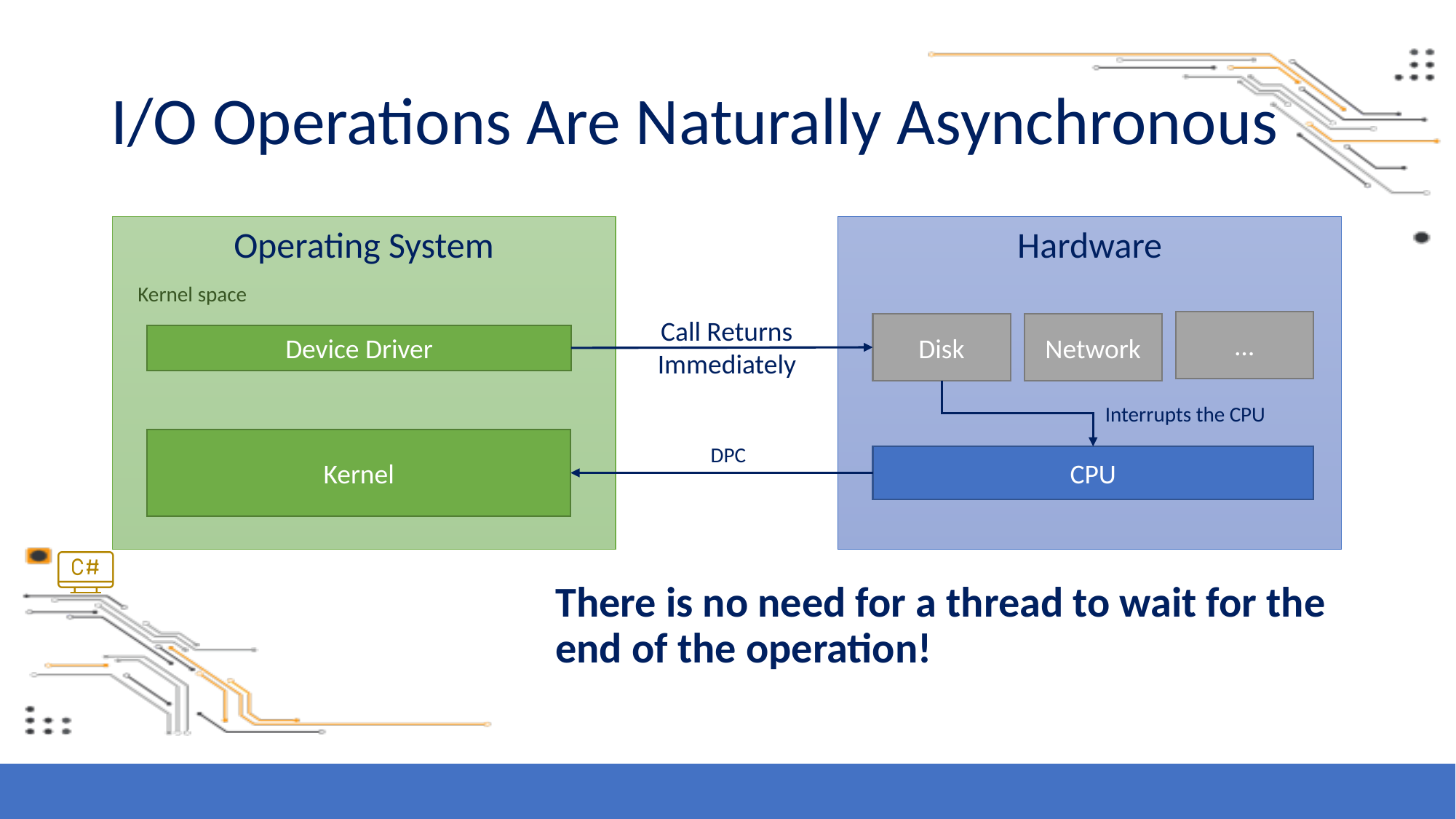

# I/O Operations Are Naturally Asynchronous
Operating System
Hardware
Kernel space
Call Returns
Immediately
…
Disk
Network
Device Driver
Interrupts the CPU
Kernel
DPC
CPU
There is no need for a thread to wait for the end of the operation!